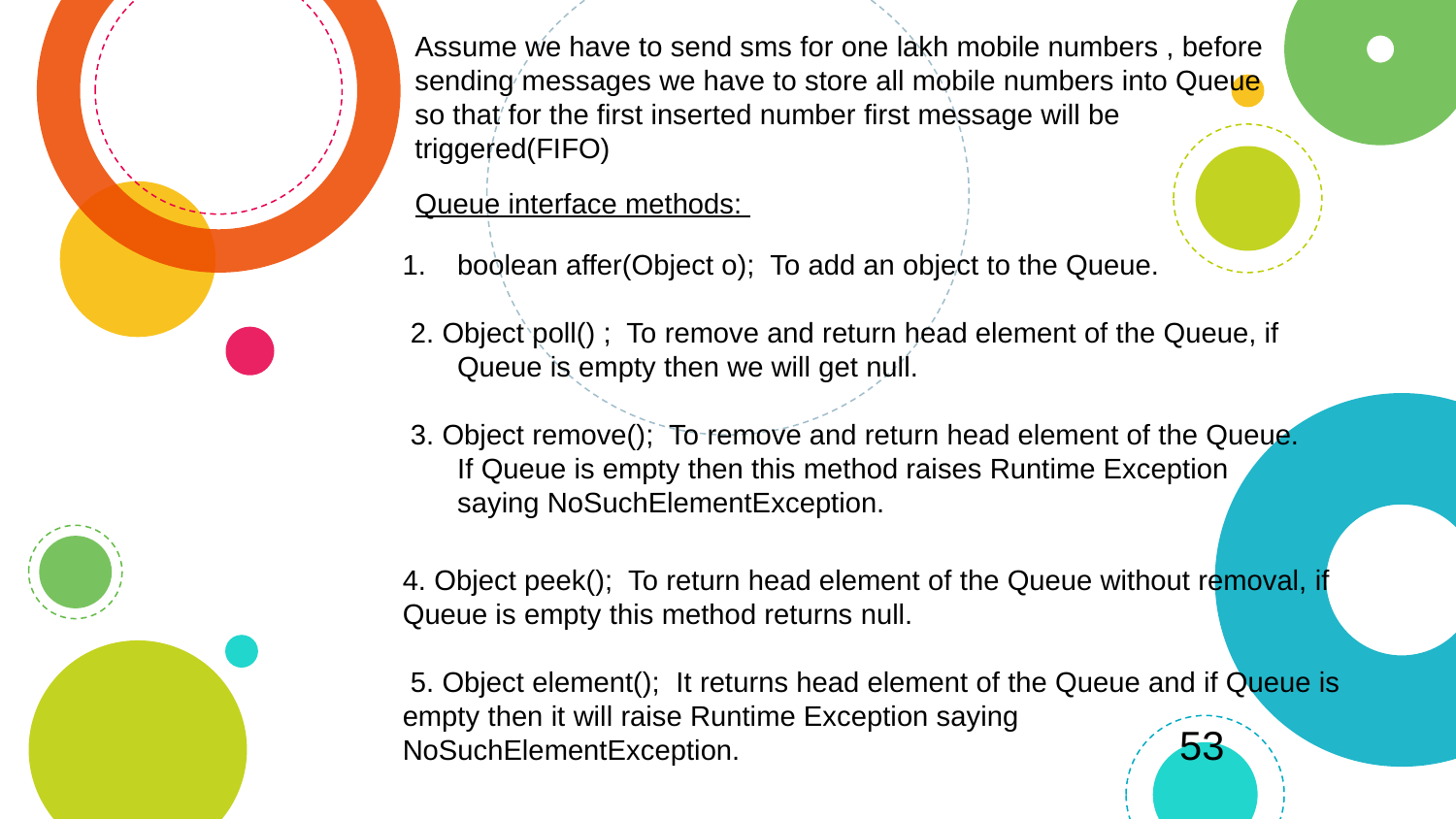

Assume we have to send sms for one lakh mobile numbers , before sending messages we have to store all mobile numbers into Queue so that for the first inserted number first message will be triggered(FIFO)
Queue interface methods:
boolean affer(Object o);  To add an object to the Queue.

 2. Object poll() ;  To remove and return head element of the Queue, if Queue is empty then we will get null.

 3. Object remove();  To remove and return head element of the Queue. If Queue is empty then this method raises Runtime Exception saying NoSuchElementException.
4. Object peek();  To return head element of the Queue without removal, if Queue is empty this method returns null.

 5. Object element();  It returns head element of the Queue and if Queue is empty then it will raise Runtime Exception saying NoSuchElementException.
53